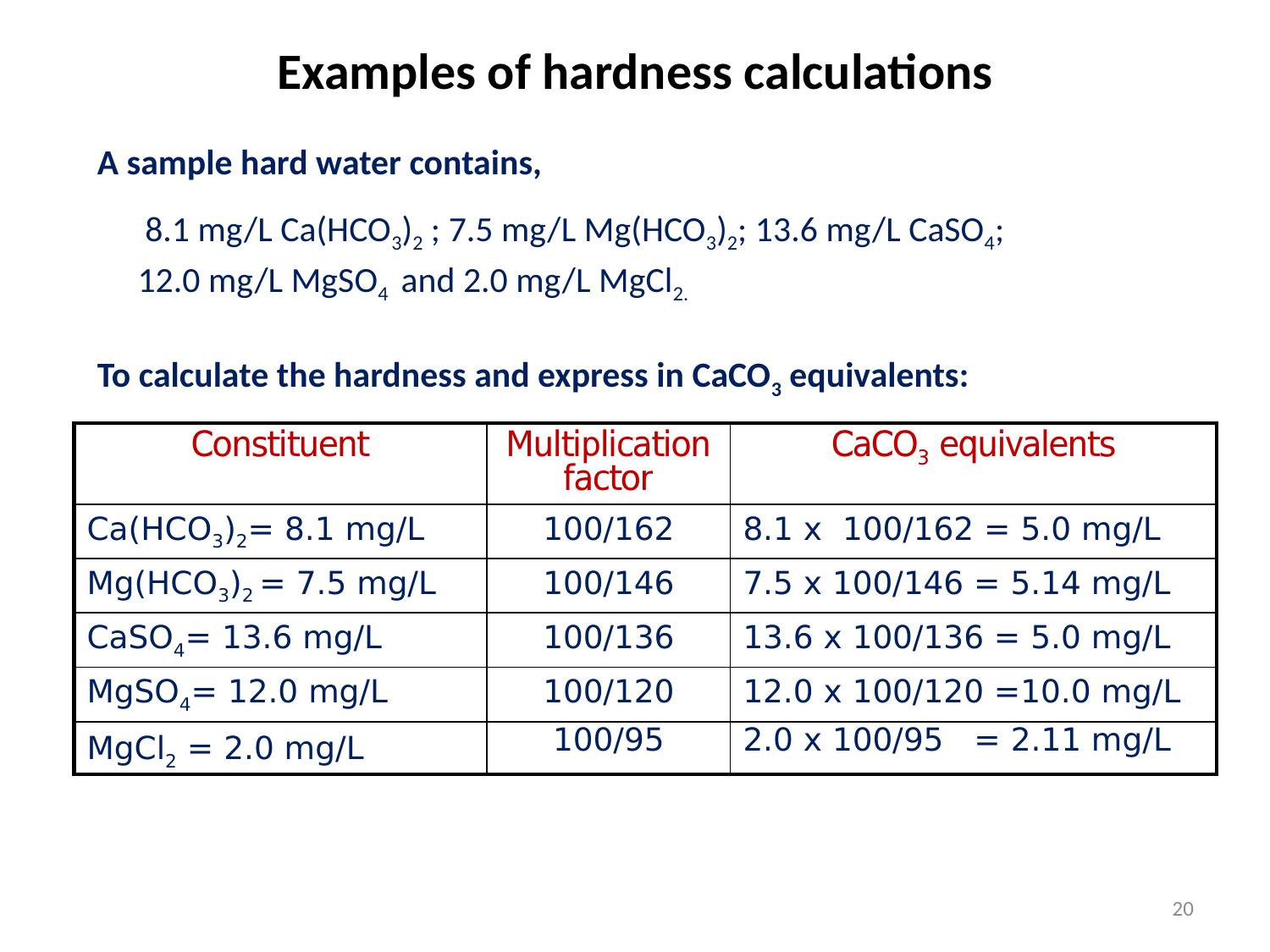

# Examples of hardness calculations
A sample hard water contains,

	8.1 mg/L Ca(HCO3)2 ; 7.5 mg/L Mg(HCO3)2; 13.6 mg/L CaSO4;
     12.0 mg/L MgSO4  and 2.0 mg/L MgCl2.

To calculate the hardness and express in CaCO3 equivalents:

| Constituent | Multiplication factor | CaCO3 equivalents |
| --- | --- | --- |
| Ca(HCO3)2= 8.1 mg/L | 100/162 | 8.1 x 100/162 = 5.0 mg/L |
| Mg(HCO3)2 = 7.5 mg/L | 100/146 | 7.5 x 100/146 = 5.14 mg/L |
| CaSO4= 13.6 mg/L | 100/136 | 13.6 x 100/136 = 5.0 mg/L |
| MgSO4= 12.0 mg/L | 100/120 | 12.0 x 100/120 =10.0 mg/L |
| MgCl2 = 2.0 mg/L | 100/95 | 2.0 x 100/95 = 2.11 mg/L |
20